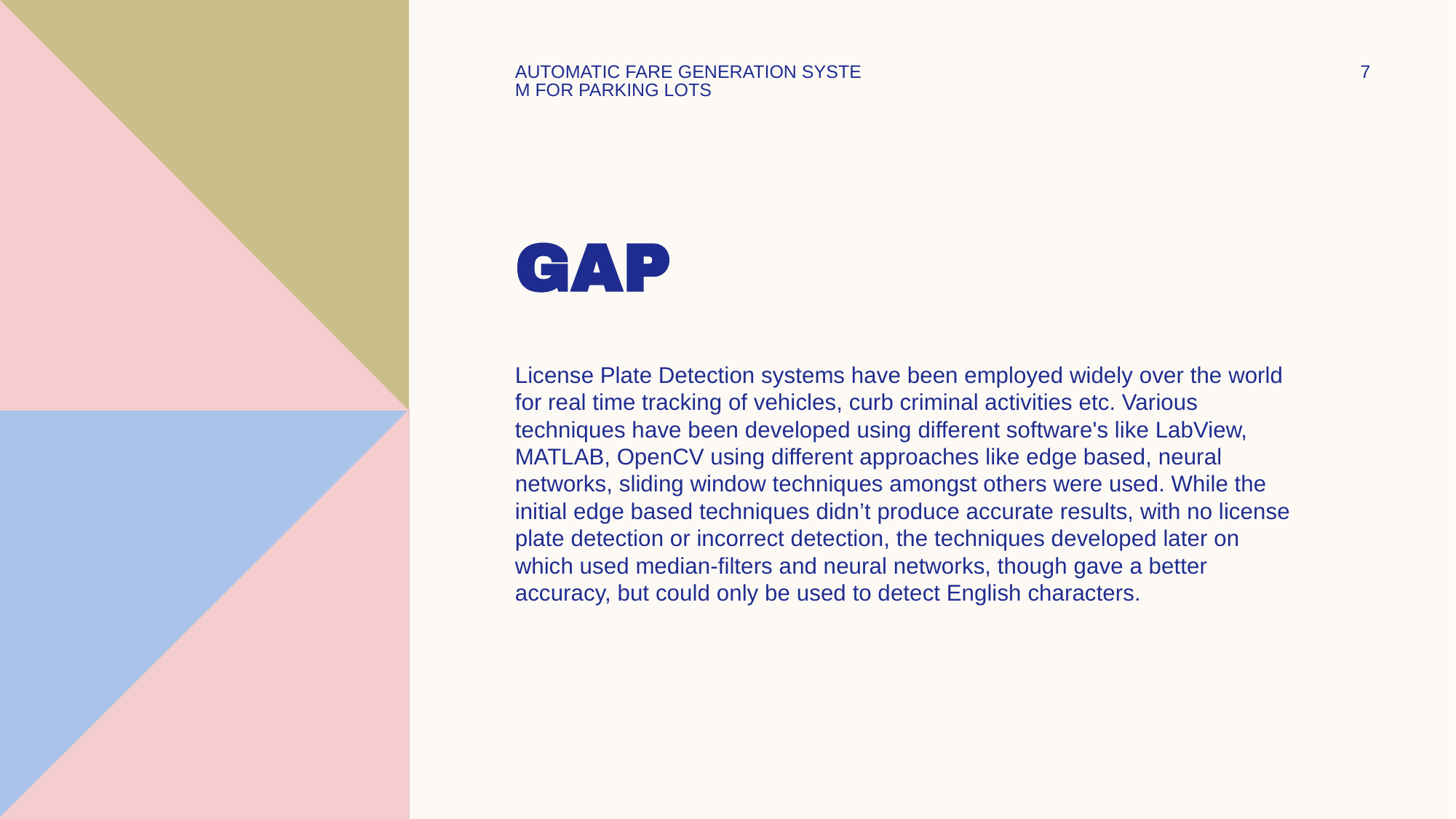

AUTOMATIC FARE GENERATION SYSTEM FOR PARKING LOTS
7
# GAP
License Plate Detection systems have been employed widely over the world for real time tracking of vehicles, curb criminal activities etc. Various techniques have been developed using different software's like LabView, MATLAB, OpenCV using different approaches like edge based, neural networks, sliding window techniques amongst others were used. While the initial edge based techniques didn’t produce accurate results, with no license plate detection or incorrect detection, the techniques developed later on which used median-filters and neural networks, though gave a better accuracy, but could only be used to detect English characters.